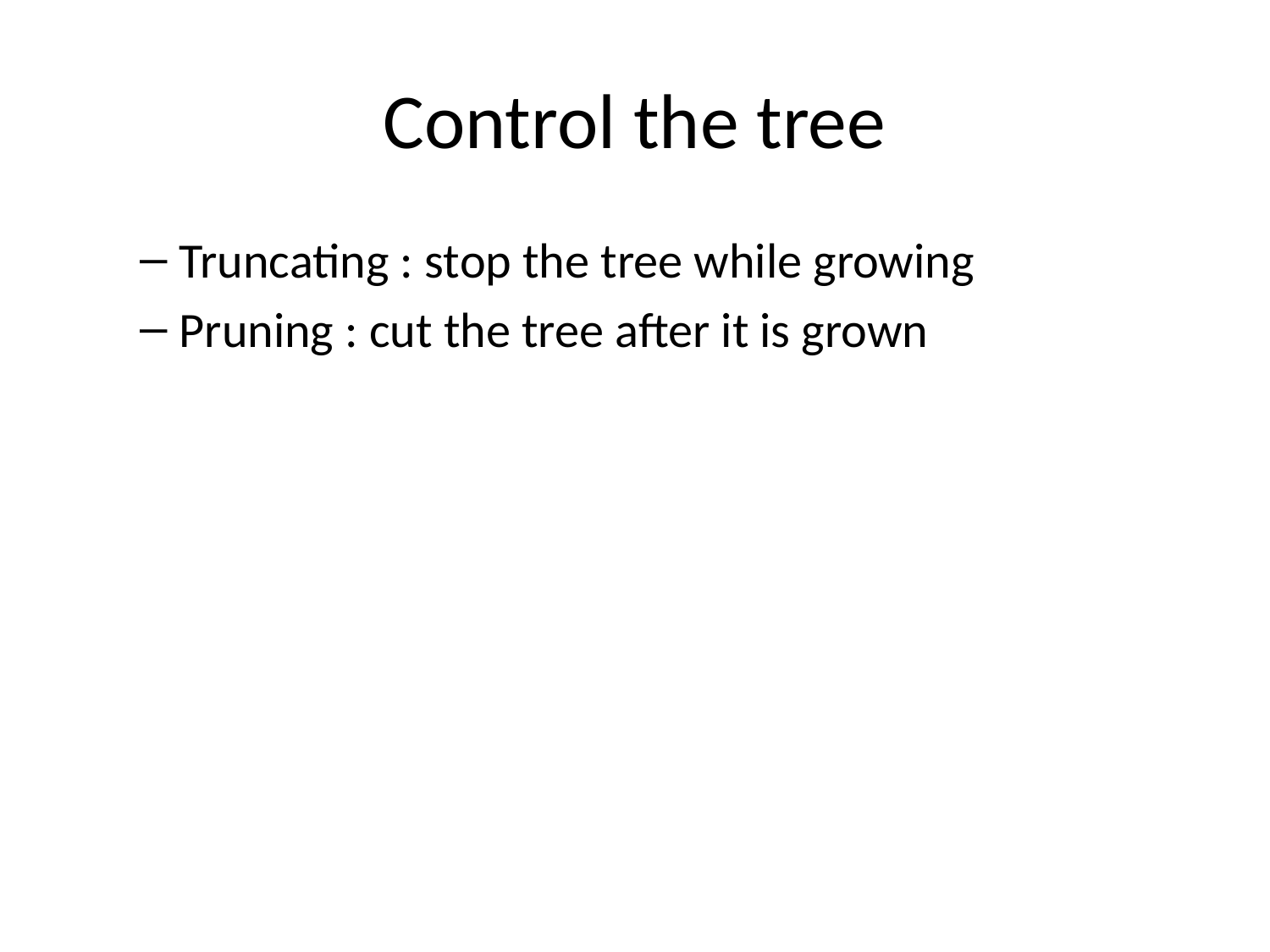

# Control the tree
Truncating : stop the tree while growing
Pruning : cut the tree after it is grown